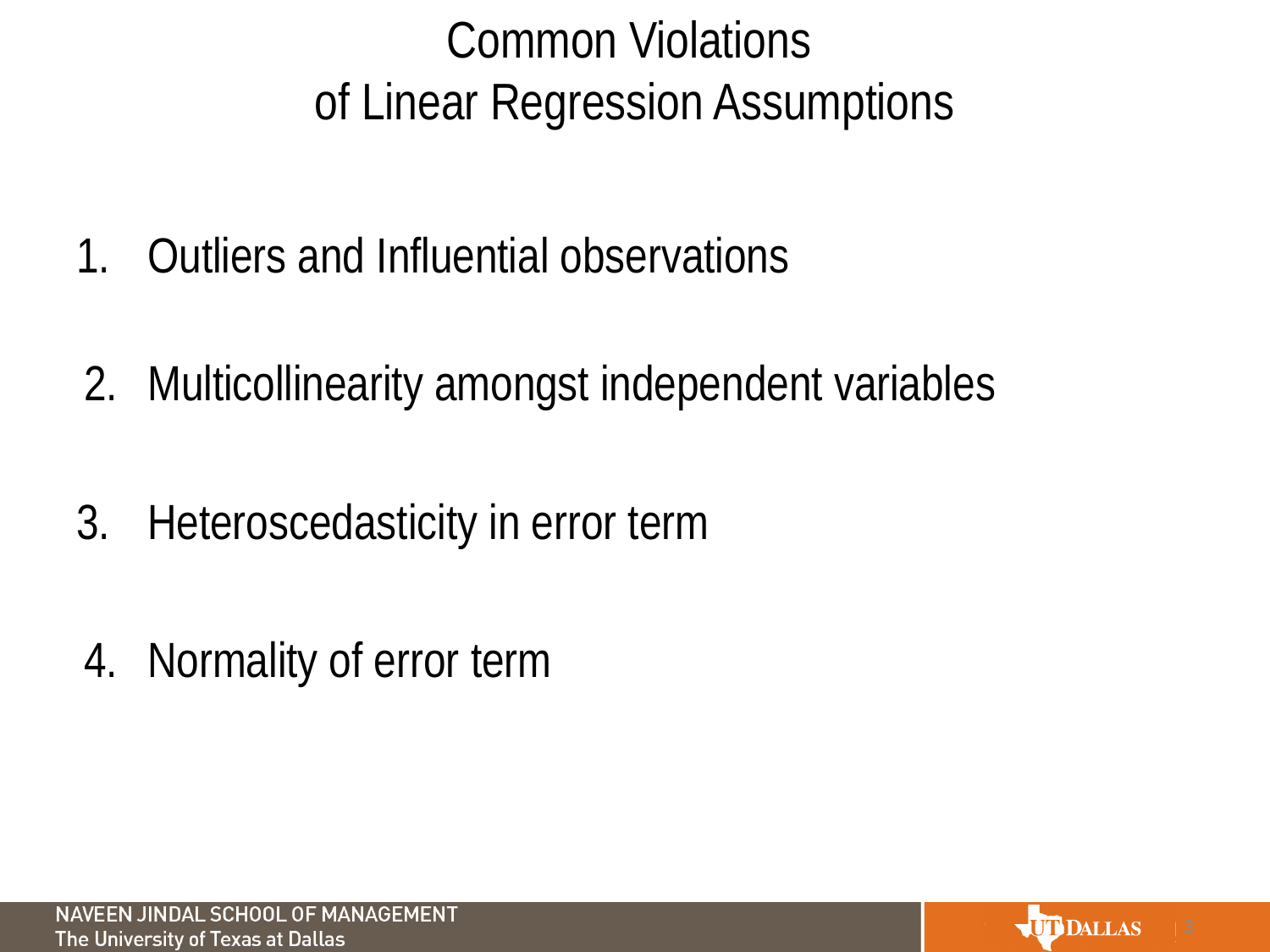

# Common Violations of Linear Regression Assumptions

Outliers and Influential observations

Multicollinearity amongst independent variables

Heteroscedasticity in error term

Normality of error term
3